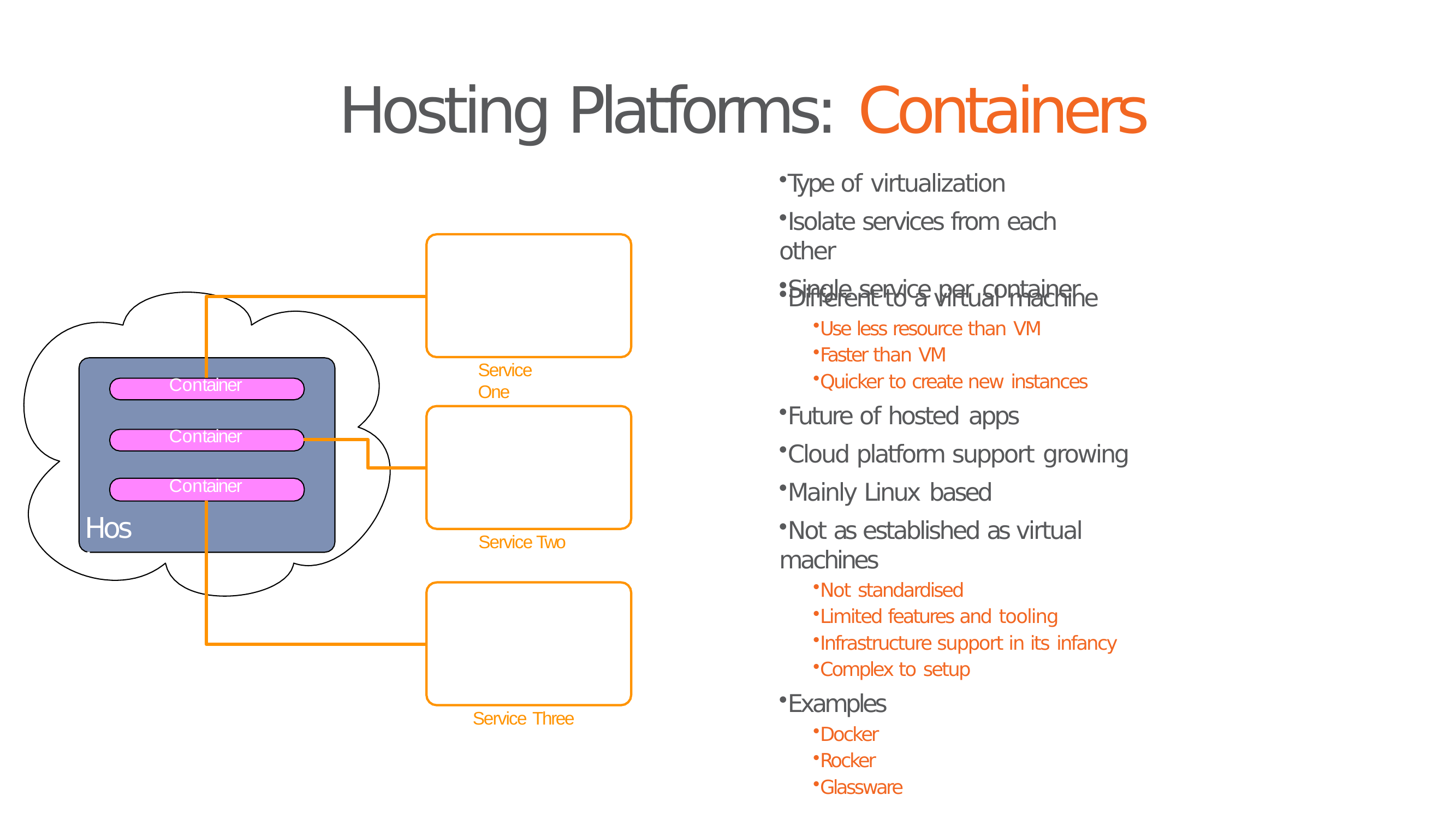

# Hosting Platforms: Containers
Type of virtualization
Isolate services from each other
Single service per container

Diﬀerent to a virtual machine
Use less resource than VM
Faster than VM
Quicker to create new instances
Future of hosted apps
Cloud platform support growing
Mainly Linux based
Not as established as virtual machines
Not standardised
Limited features and tooling
Infrastructure support in its infancy
Complex to setup
Examples
Docker
Rocker
Glassware

Service One

Container

Container

Container

Host
Service Two

Service Three